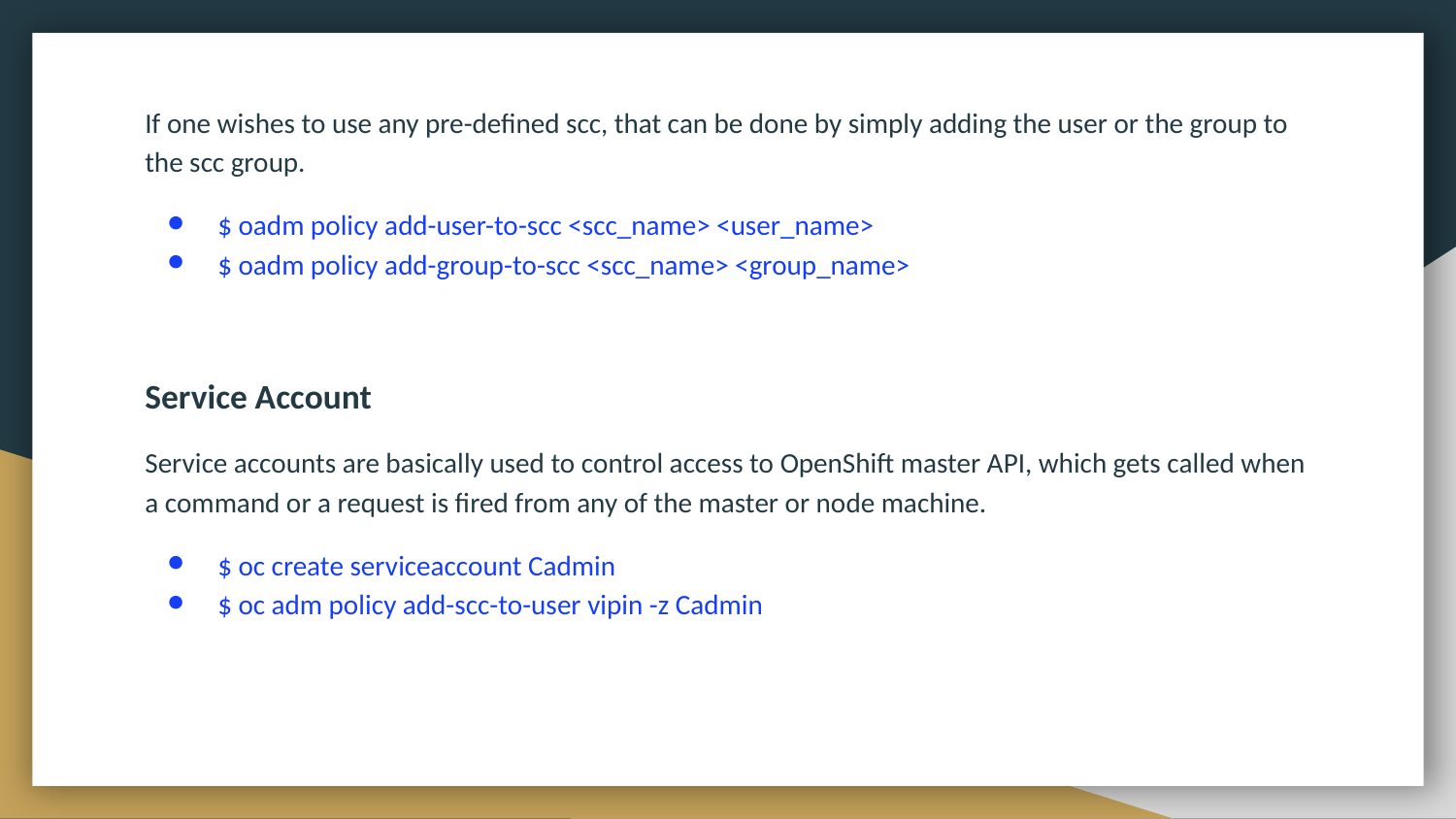

If one wishes to use any pre-defined scc, that can be done by simply adding the user or the group to the scc group.
$ oadm policy add-user-to-scc <scc_name> <user_name>
$ oadm policy add-group-to-scc <scc_name> <group_name>

Service Account
Service accounts are basically used to control access to OpenShift master API, which gets called when a command or a request is fired from any of the master or node machine.
$ oc create serviceaccount Cadmin
$ oc adm policy add-scc-to-user vipin -z Cadmin